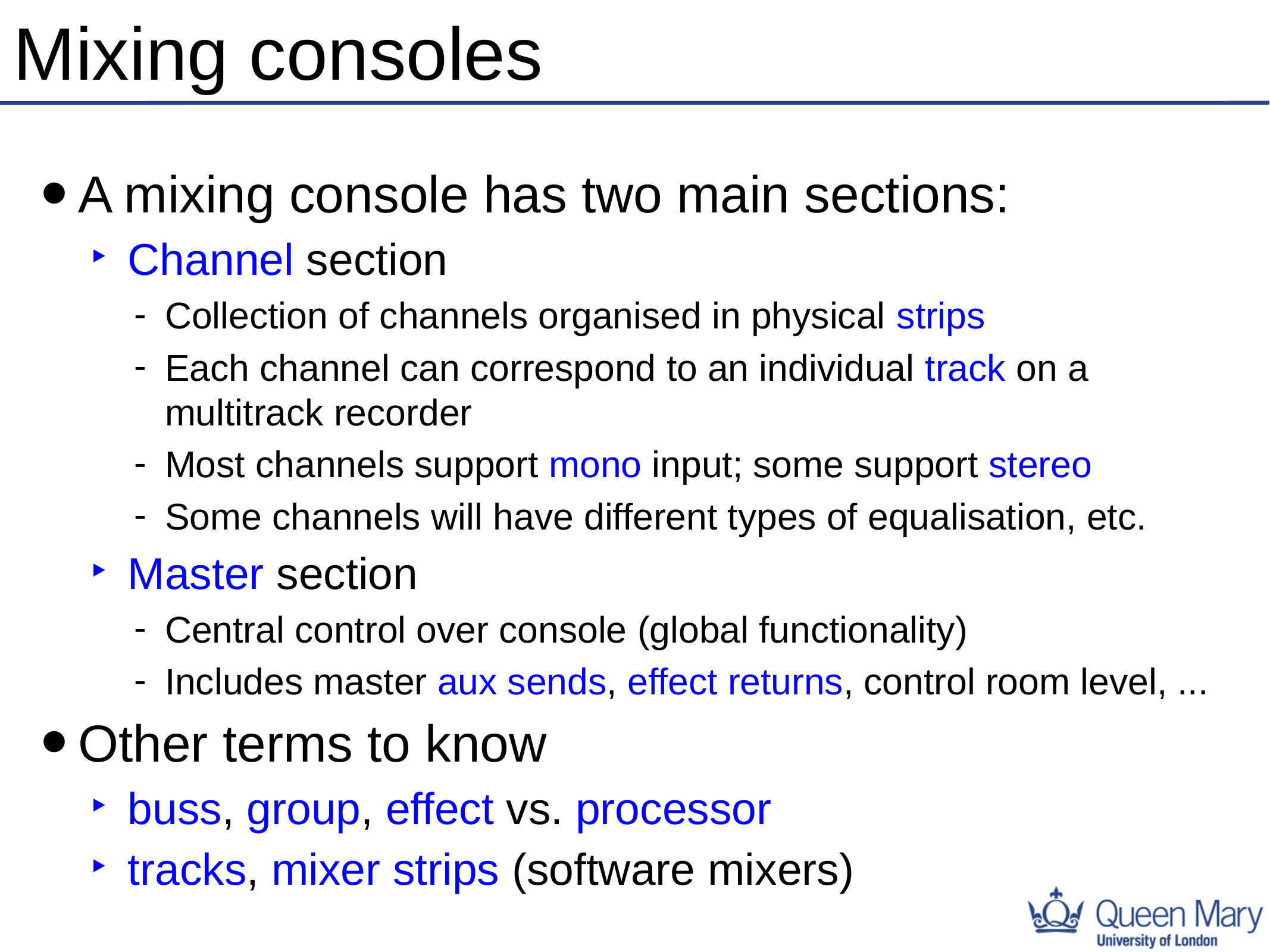

# Mixing consoles
A mixing console has two main sections:
Channel section
Collection of channels organised in physical strips
Each channel can correspond to an individual track on a multitrack recorder
Most channels support mono input; some support stereo
Some channels will have different types of equalisation, etc.
Master section
Central control over console (global functionality)
Includes master aux sends, effect returns, control room level, ...
Other terms to know
buss, group, effect vs. processor
tracks, mixer strips (software mixers)